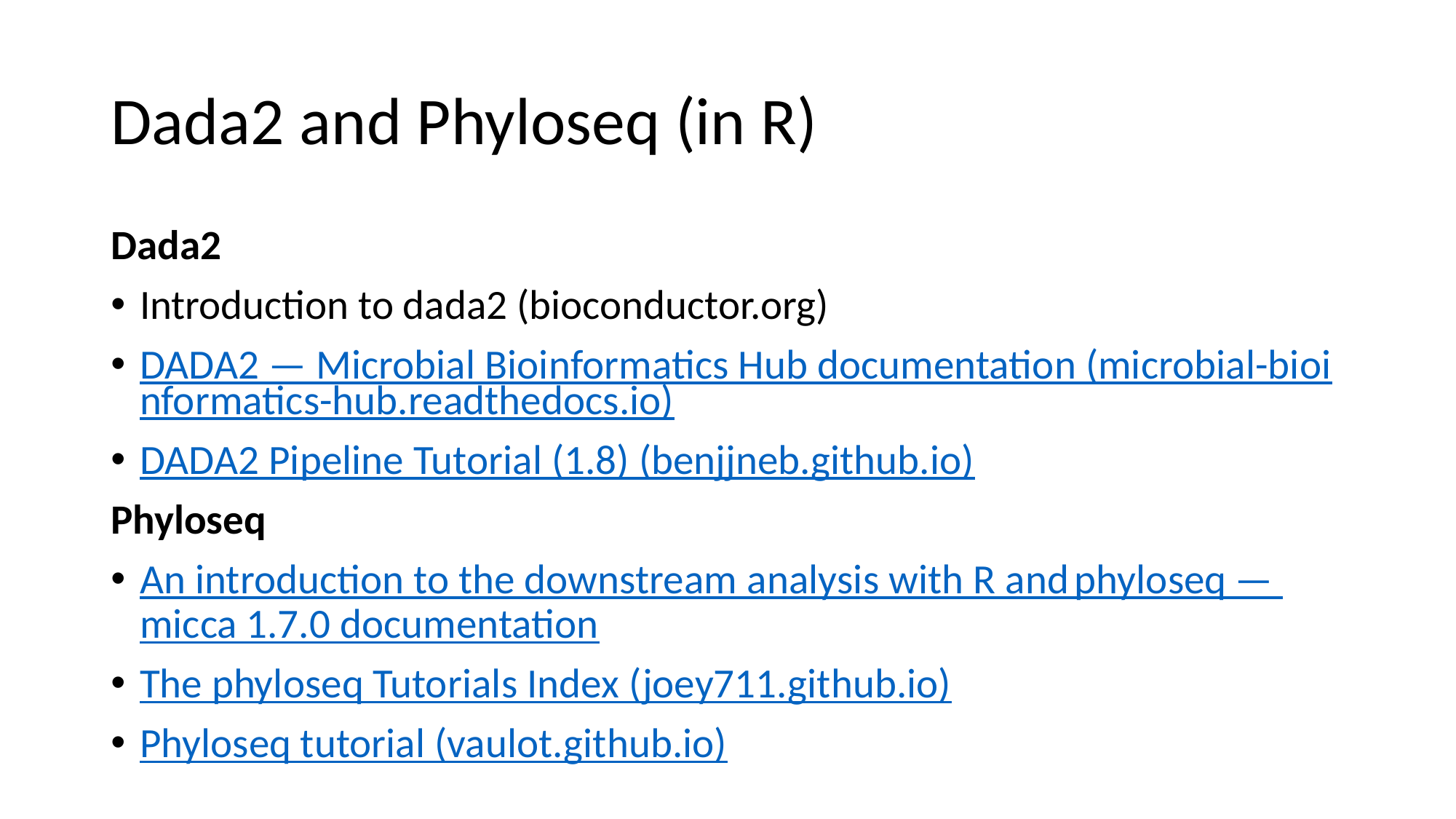

# Dada2 and Phyloseq (in R)
Dada2
Introduction to dada2 (bioconductor.org)
DADA2 — Microbial Bioinformatics Hub documentation (microbial-bioinformatics-hub.readthedocs.io)
DADA2 Pipeline Tutorial (1.8) (benjjneb.github.io)
Phyloseq
An introduction to the downstream analysis with R and phyloseq — micca 1.7.0 documentation
The phyloseq Tutorials Index (joey711.github.io)
Phyloseq tutorial (vaulot.github.io)